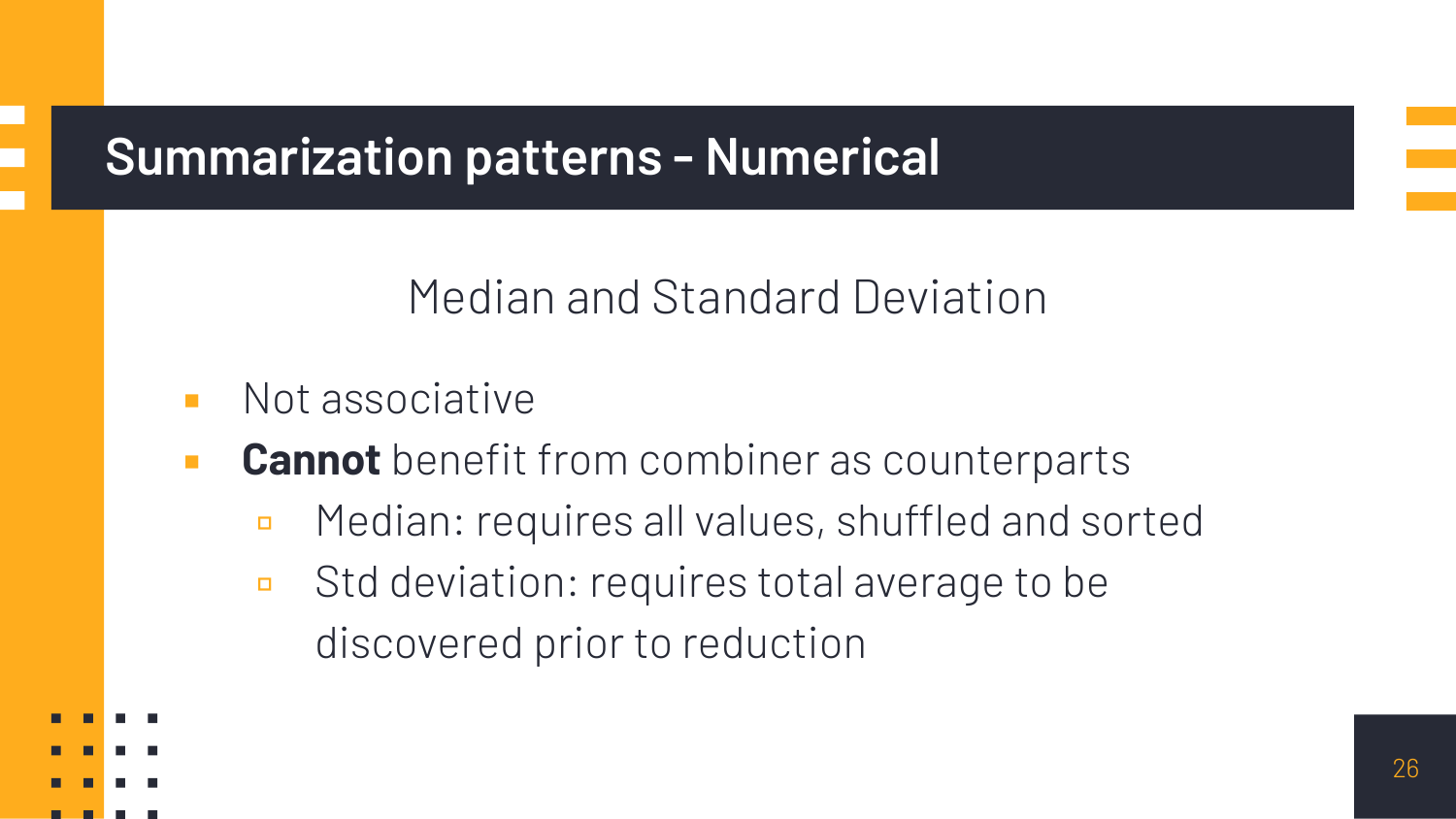

# Summarization patterns - Numerical
Median and Standard Deviation
Not associative
Cannot benefit from combiner as counterparts
Median: requires all values, shuffled and sorted
Std deviation: requires total average to be discovered prior to reduction

26